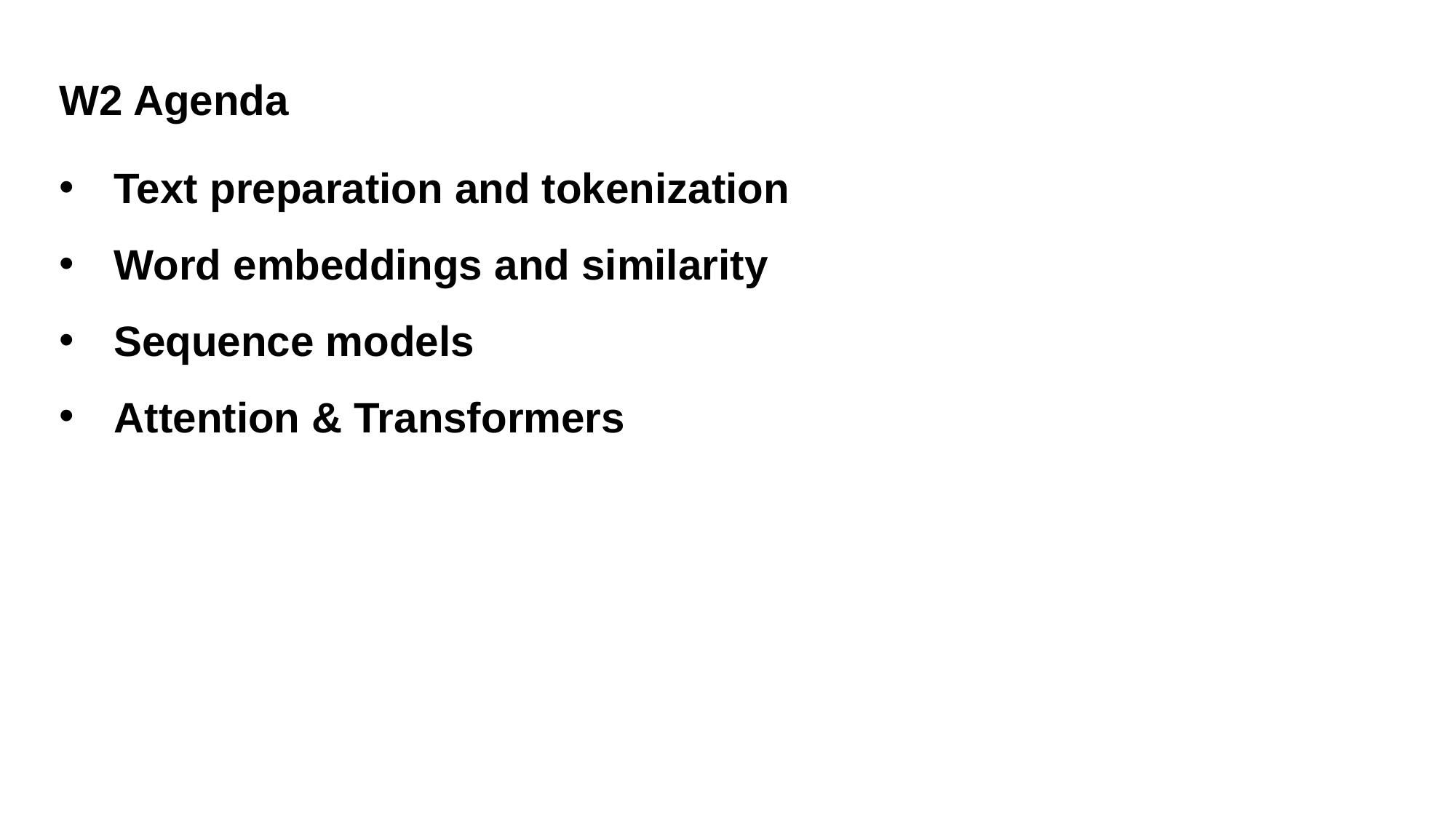

W2 Agenda
Text preparation and tokenization
Word embeddings and similarity
Sequence models
Attention & Transformers